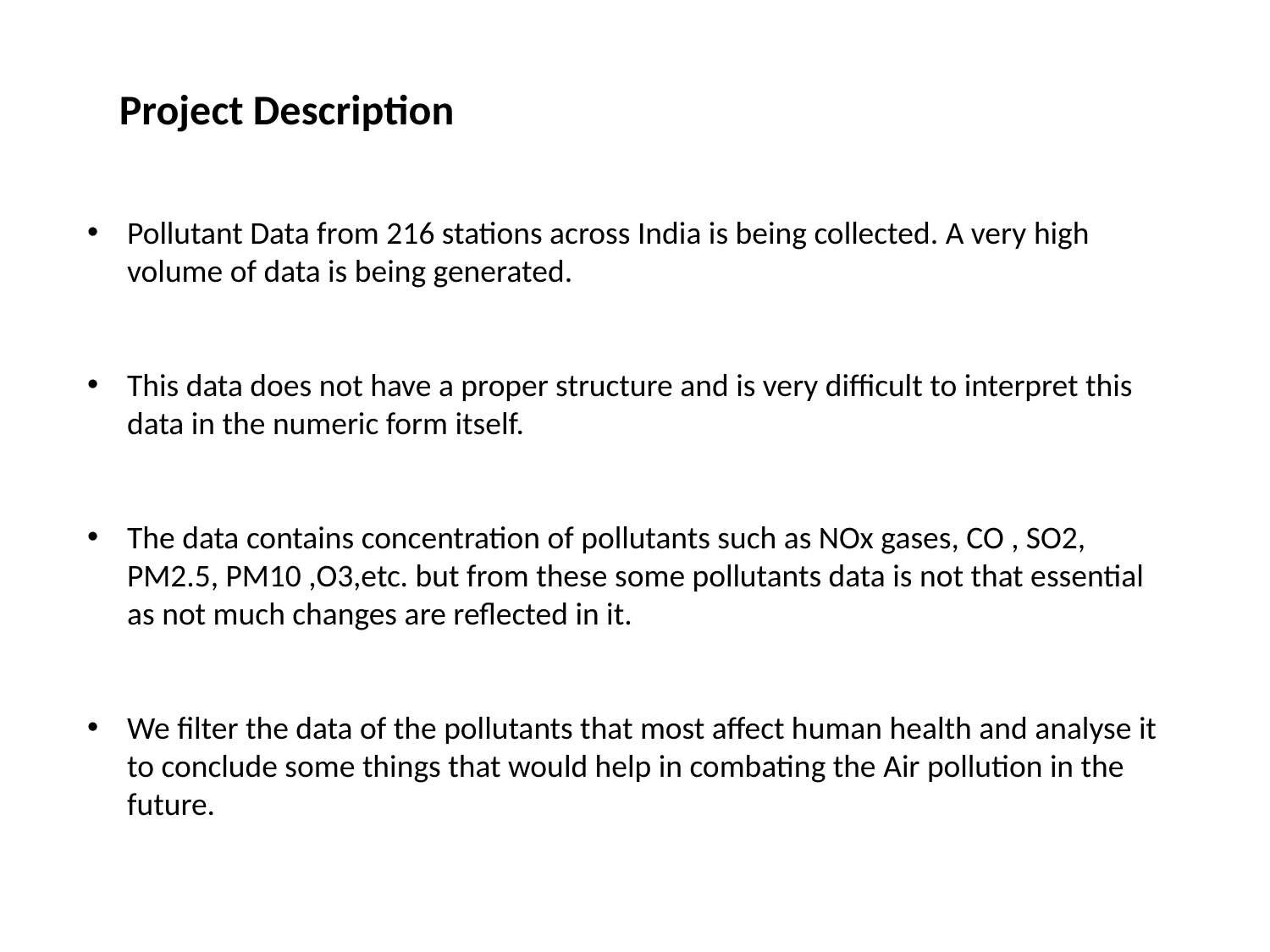

Project Description
Pollutant Data from 216 stations across India is being collected. A very high volume of data is being generated.

This data does not have a proper structure and is very difficult to interpret this data in the numeric form itself.

The data contains concentration of pollutants such as NOx gases, CO , SO2, PM2.5, PM10 ,O3,etc. but from these some pollutants data is not that essential as not much changes are reflected in it.

We filter the data of the pollutants that most affect human health and analyse it to conclude some things that would help in combating the Air pollution in the future.